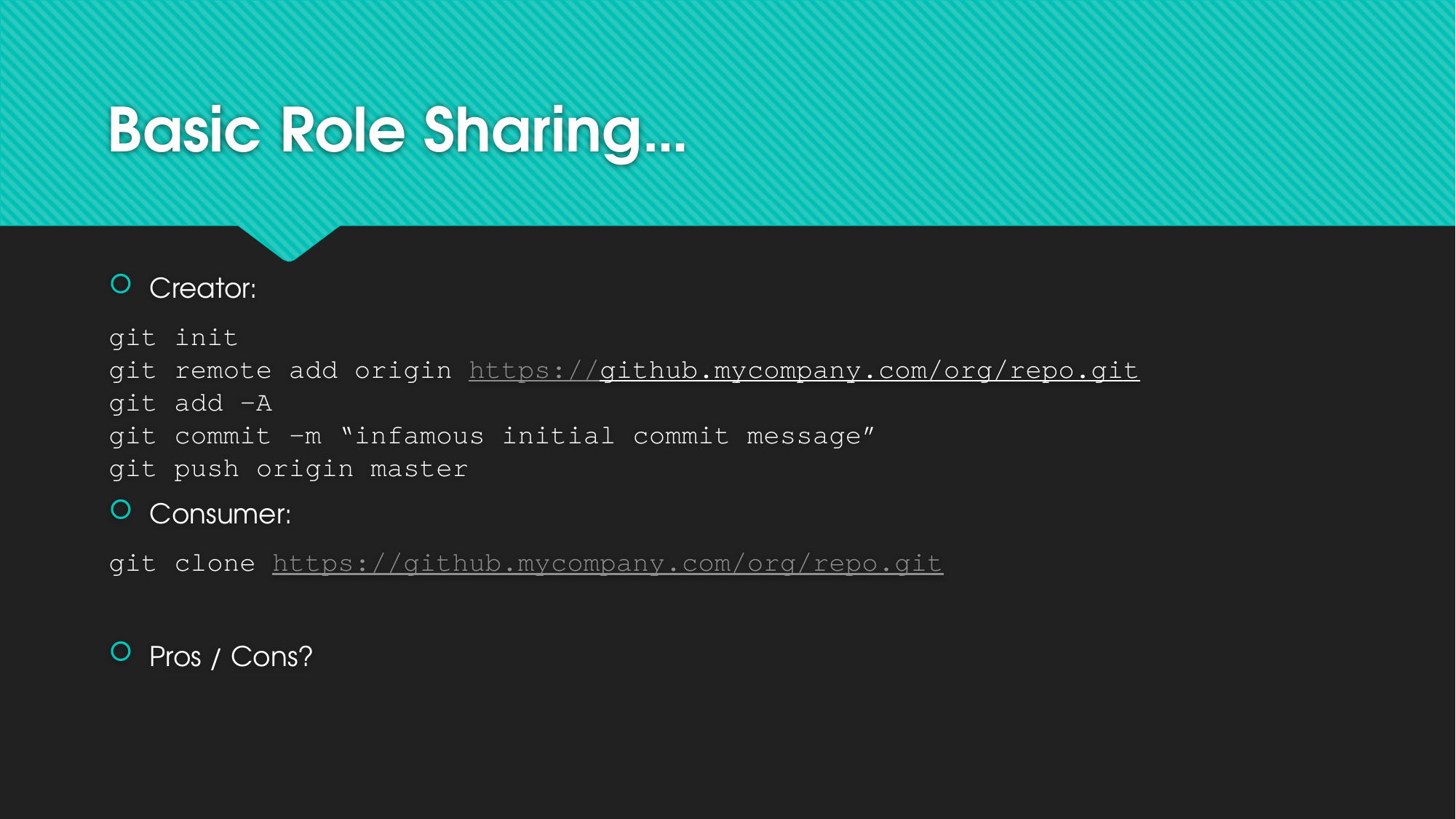

# Basic Role Sharing…
Creator:
git init
git remote add origin https://github.mycompany.com/org/repo.git
git add –A
git commit –m “infamous initial commit message”
git push origin master
Consumer:
git clone https://github.mycompany.com/org/repo.git

Pros / Cons?